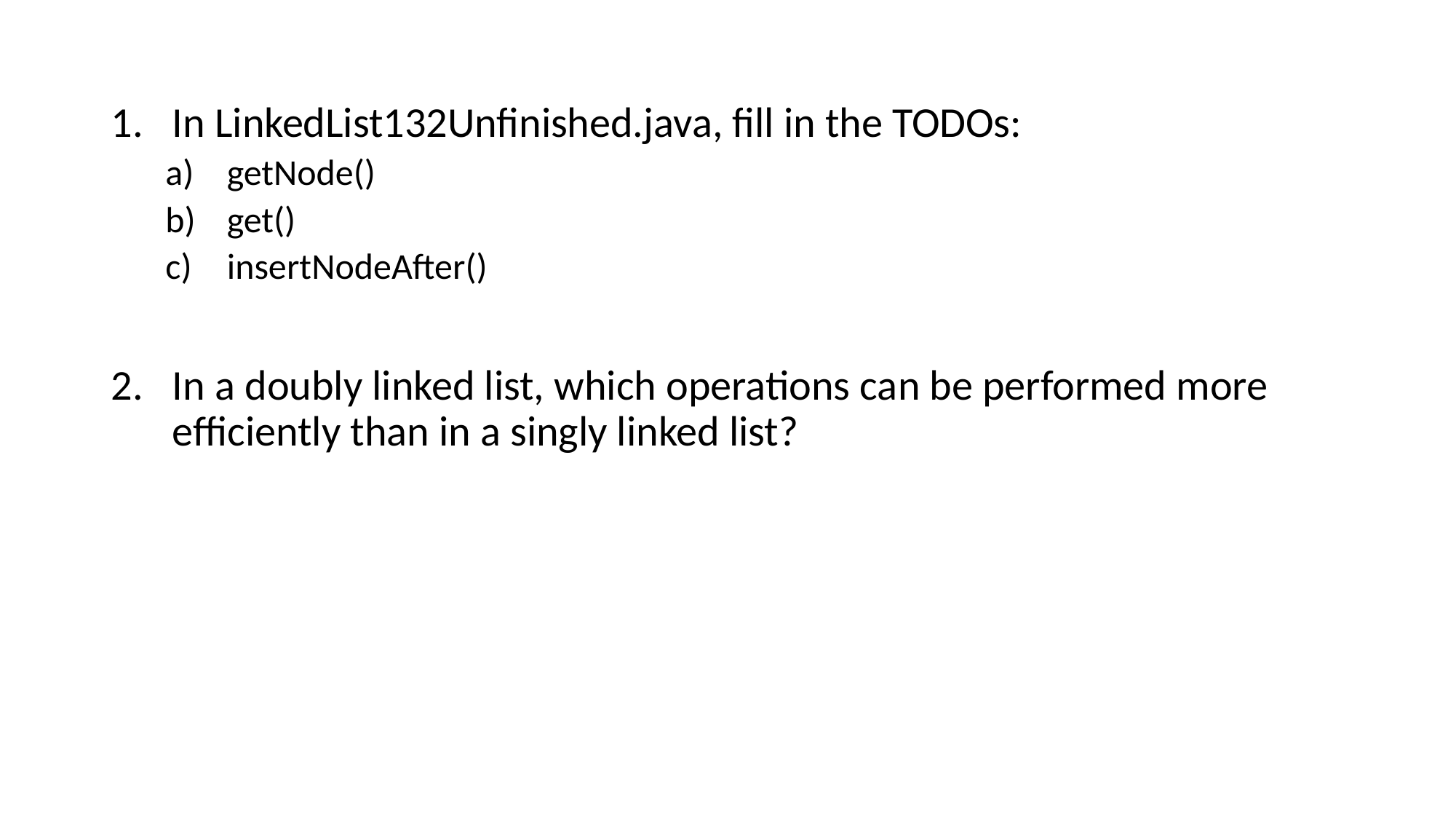

In LinkedList132Unfinished.java, fill in the TODOs:
getNode()
get()
insertNodeAfter()

In a doubly linked list, which operations can be performed more efficiently than in a singly linked list?